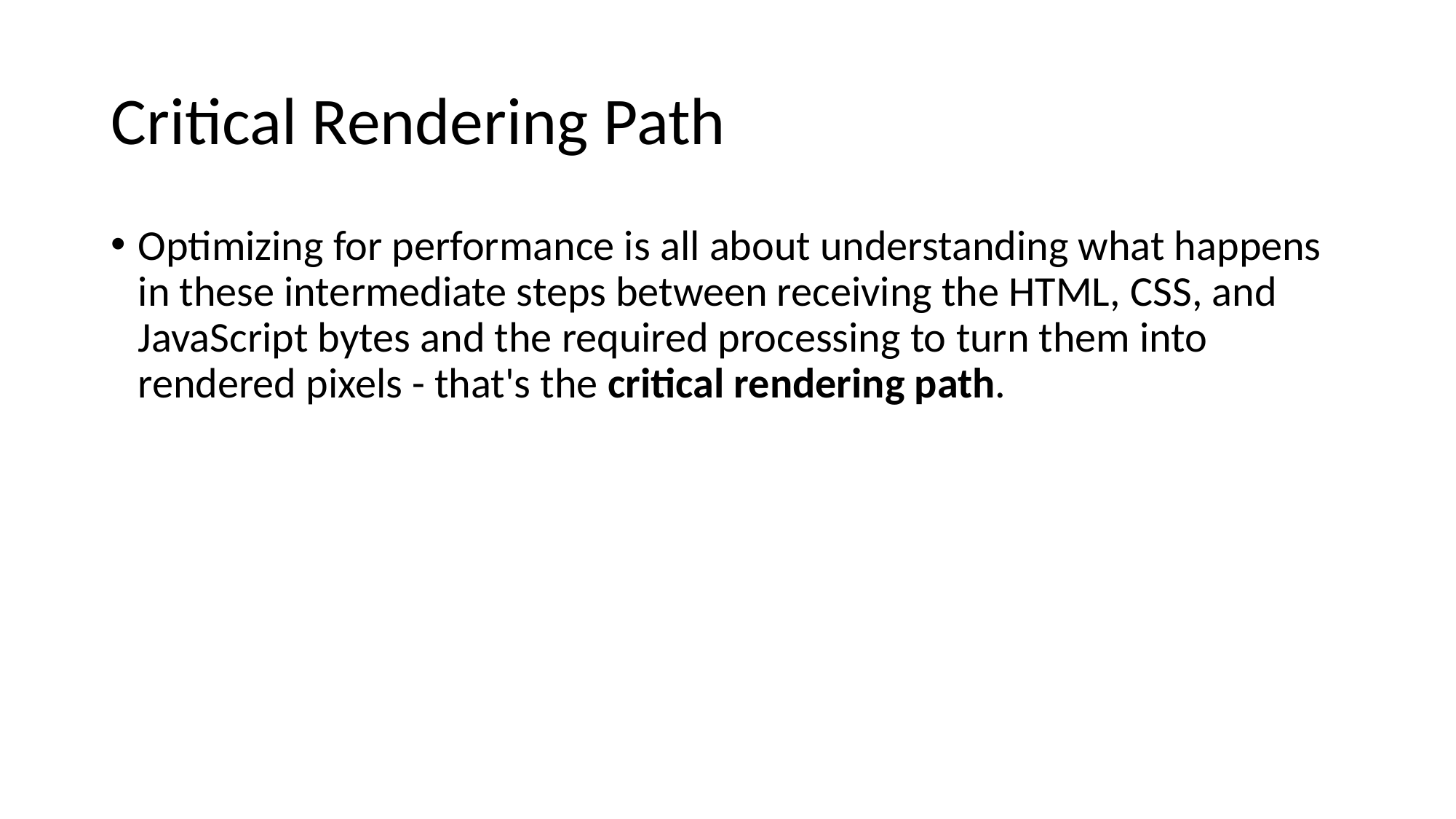

# Critical Rendering Path
Optimizing for performance is all about understanding what happens in these intermediate steps between receiving the HTML, CSS, and JavaScript bytes and the required processing to turn them into rendered pixels - that's the critical rendering path.